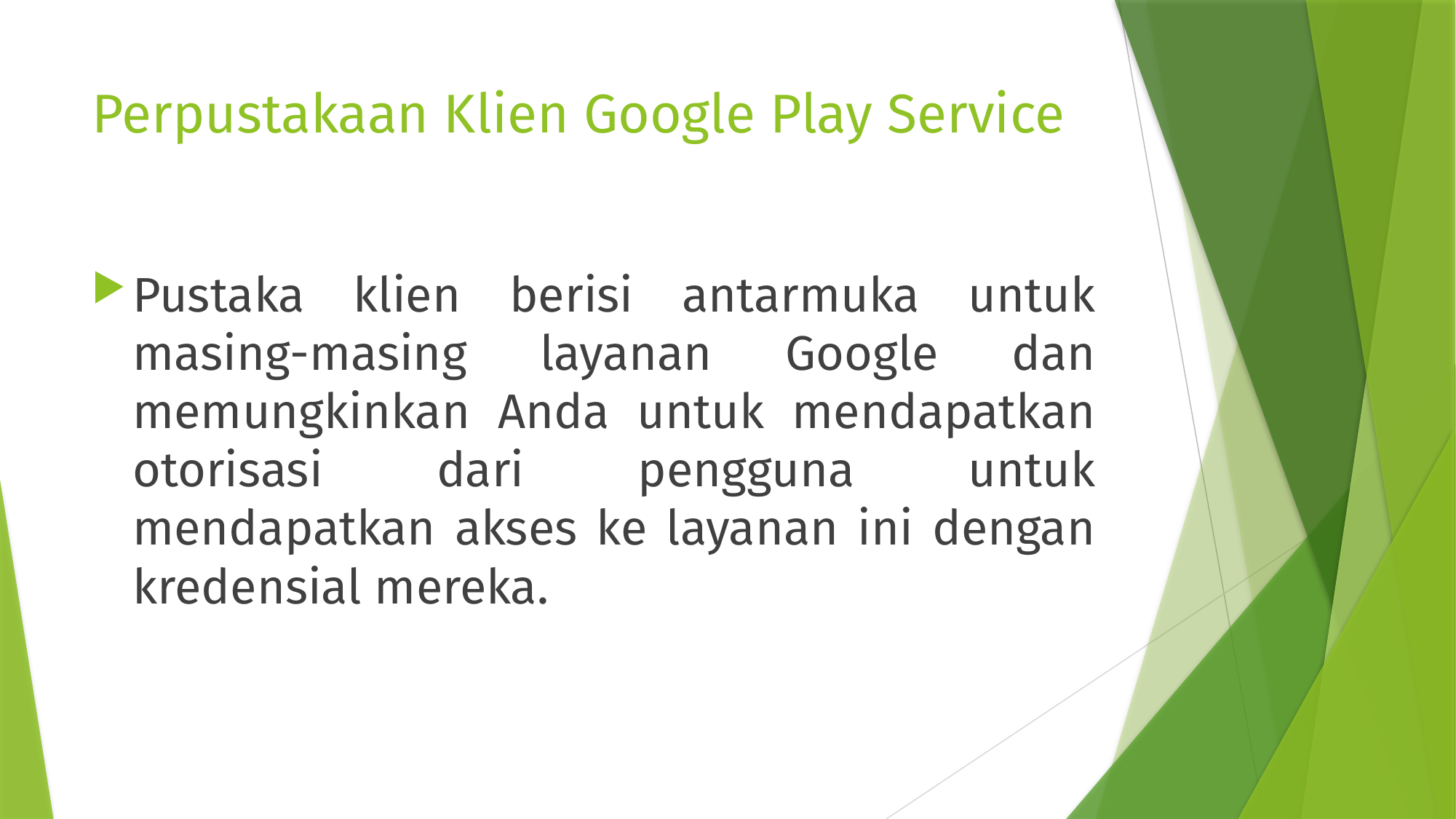

# Perpustakaan Klien Google Play Service
Pustaka klien berisi antarmuka untuk masing-masing layanan Google dan memungkinkan Anda untuk mendapatkan otorisasi dari pengguna untuk mendapatkan akses ke layanan ini dengan kredensial mereka.